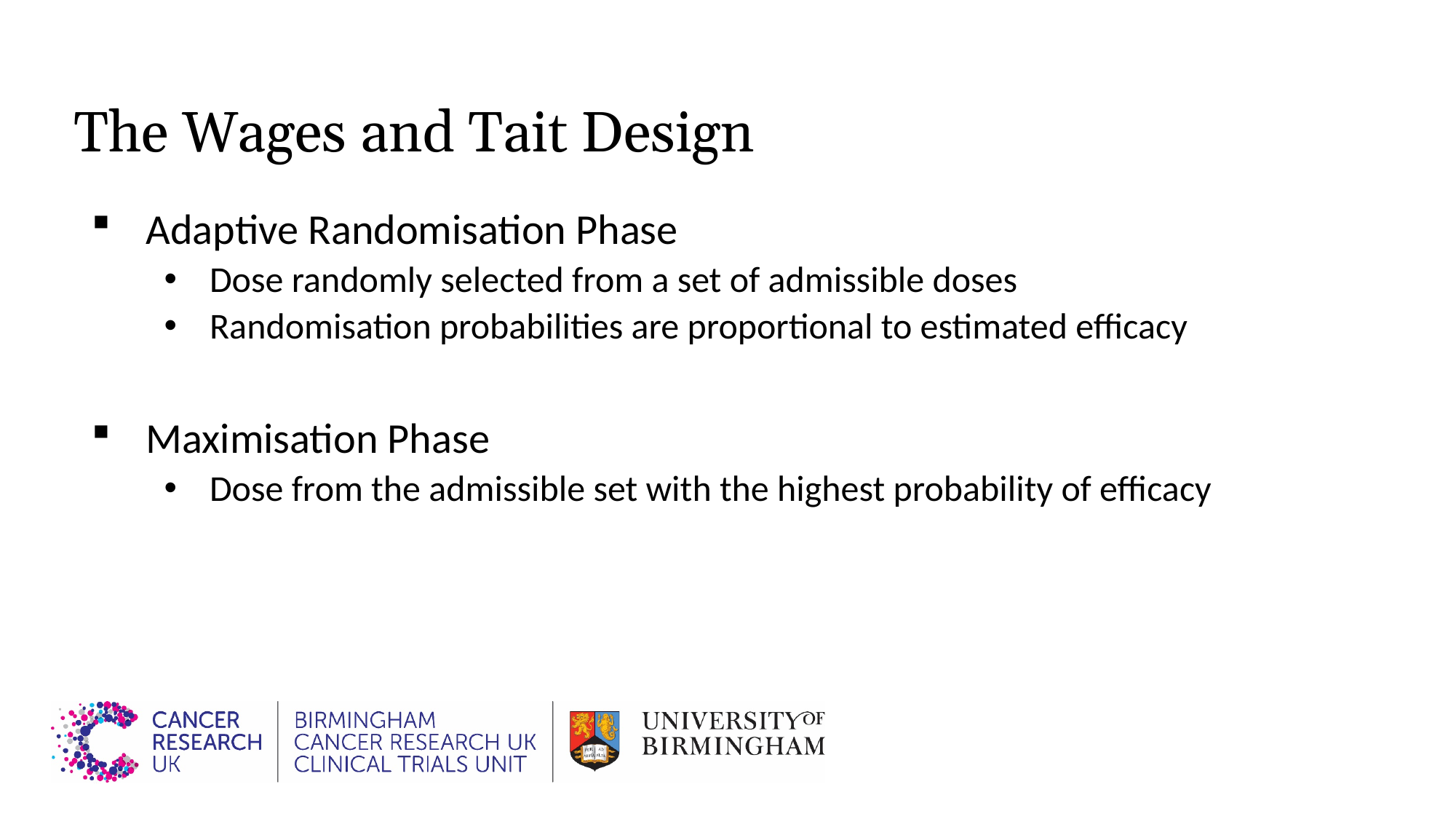

# The Wages and Tait Design
Adaptive Randomisation Phase
Dose randomly selected from a set of admissible doses
Randomisation probabilities are proportional to estimated efficacy

Maximisation Phase
Dose from the admissible set with the highest probability of efficacy